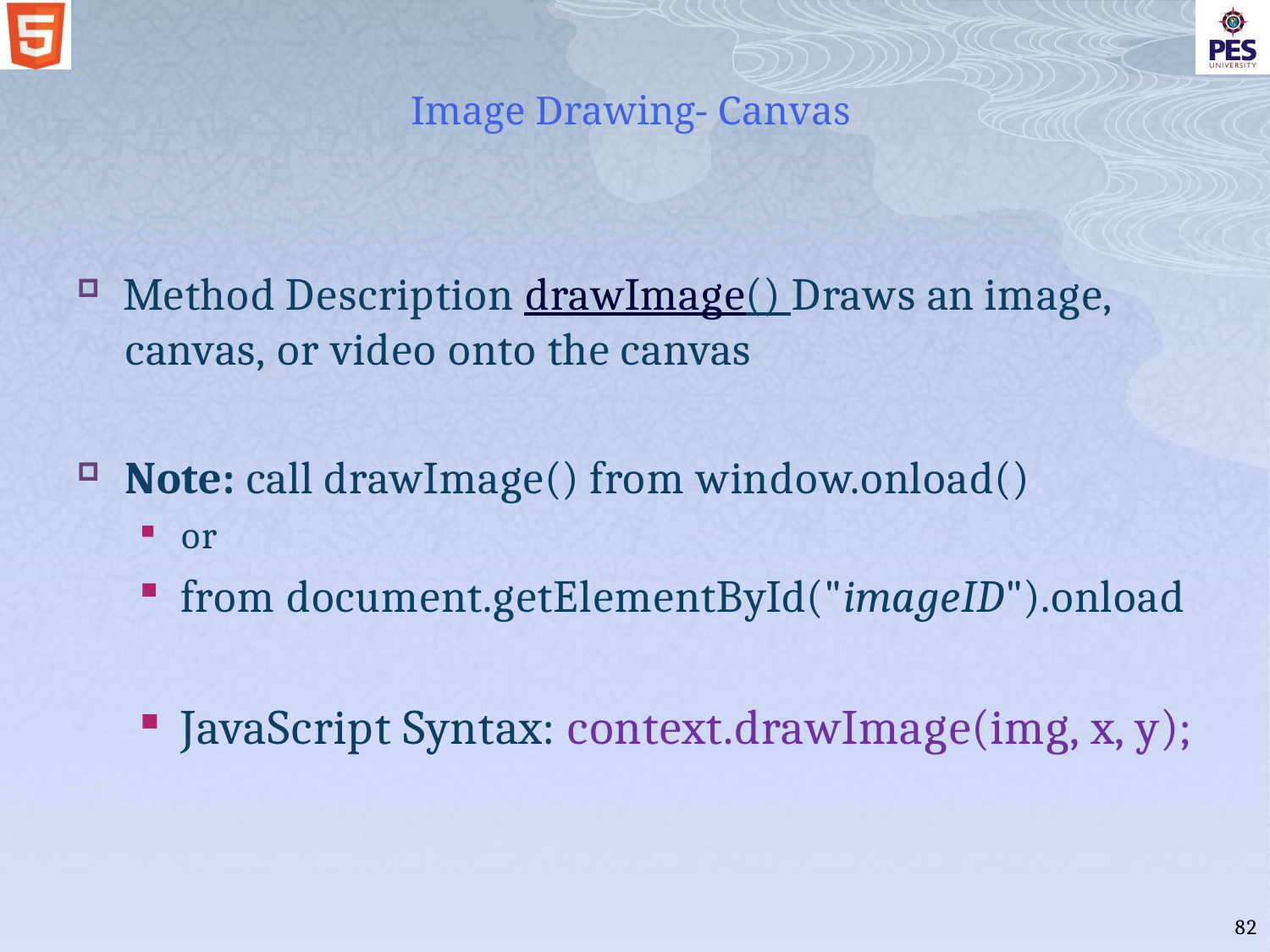

# Image Drawing- Canvas
Method Description drawImage() Draws an image, canvas, or video onto the canvas

Note: call drawImage() from window.onload()
or
from document.getElementById("imageID").onload

JavaScript Syntax: context.drawImage(img, x, y);
82